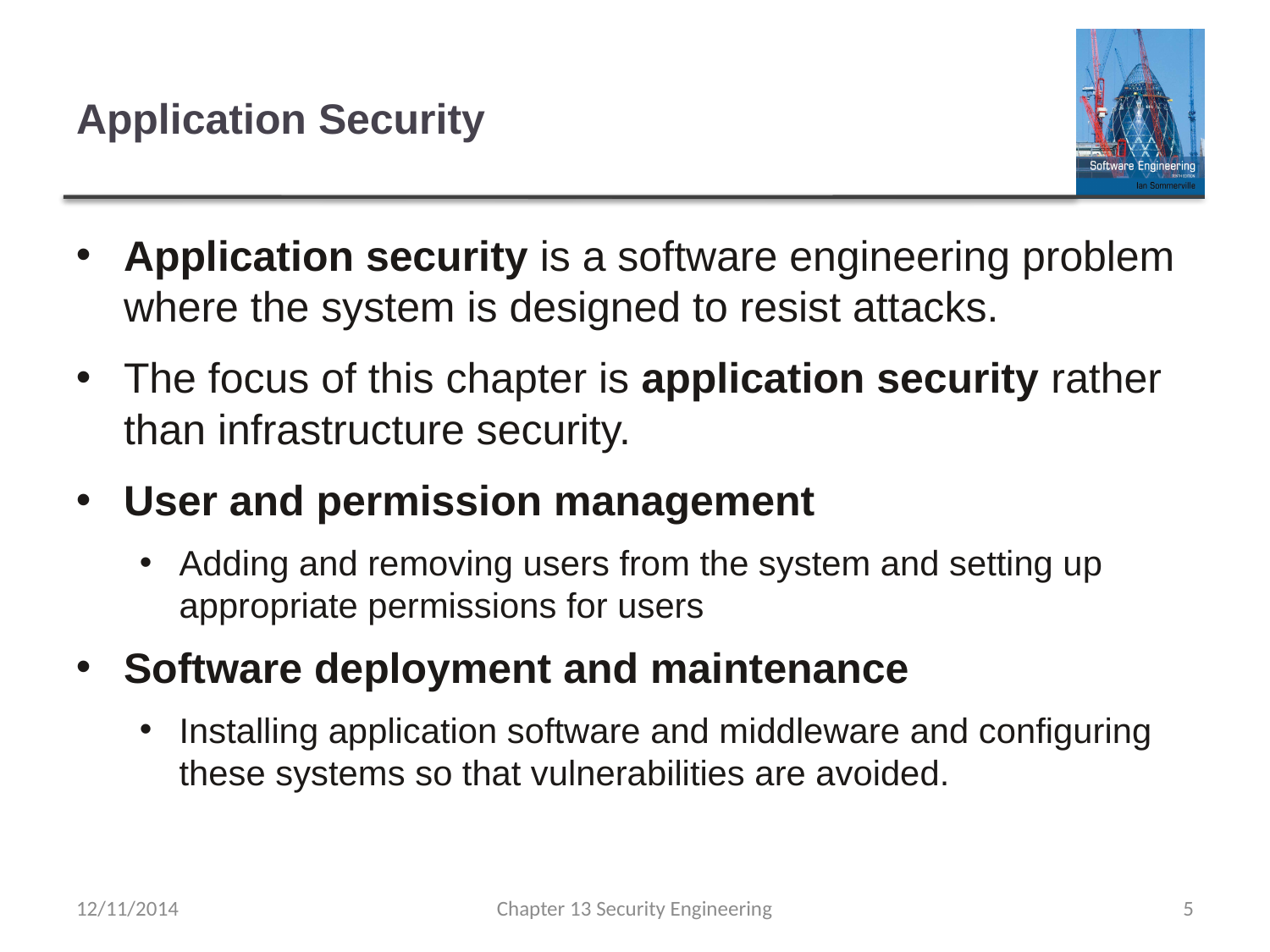

# Application Security
Application security is a software engineering problem where the system is designed to resist attacks.
The focus of this chapter is application security rather than infrastructure security.
User and permission management
Adding and removing users from the system and setting up appropriate permissions for users
Software deployment and maintenance
Installing application software and middleware and configuring these systems so that vulnerabilities are avoided.
12/11/2014
Chapter 13 Security Engineering
5